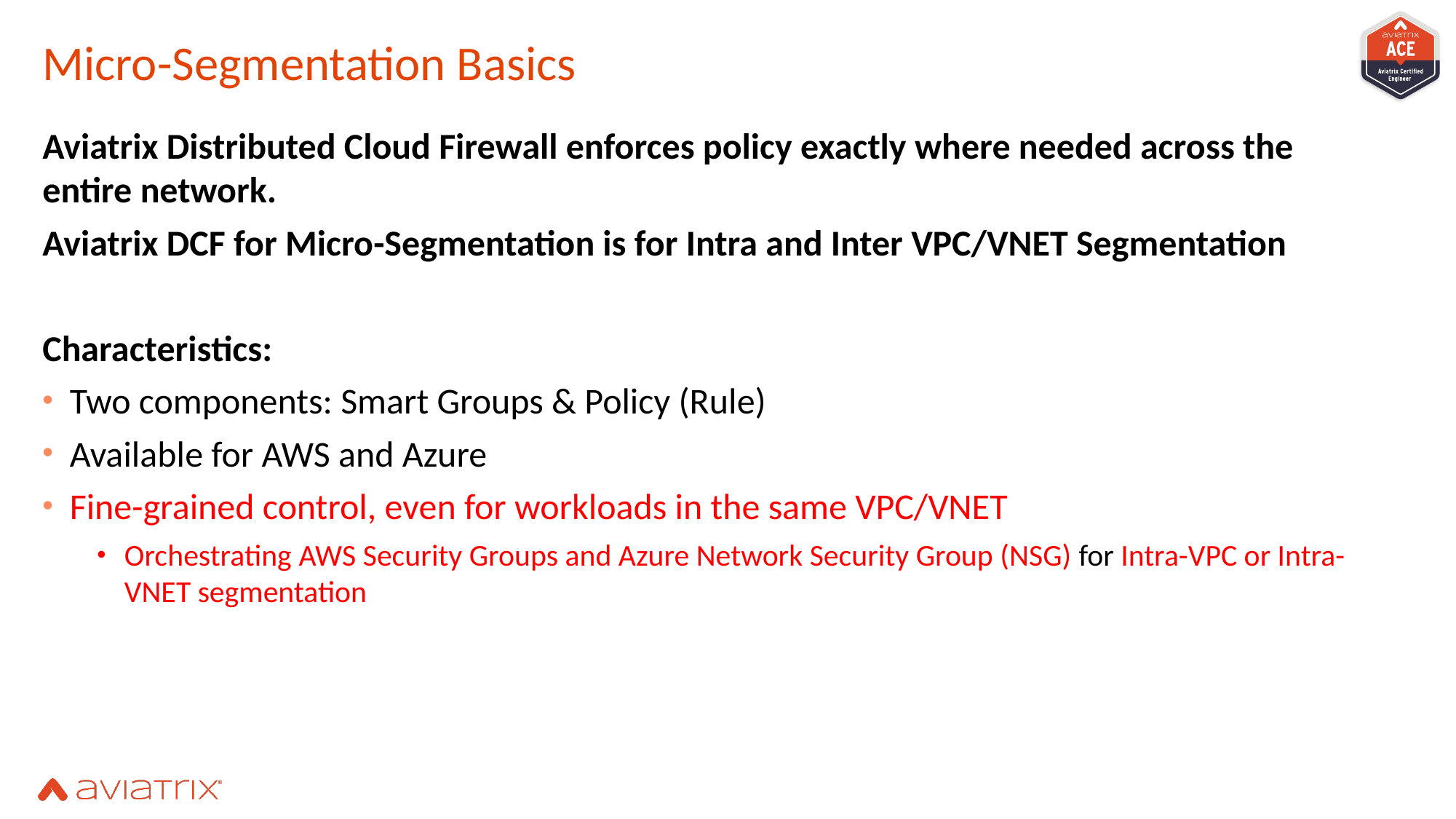

# Micro-Segmentation Basics
Aviatrix Distributed Cloud Firewall enforces policy exactly where needed across the entire network.
Aviatrix DCF for Micro-Segmentation is for Intra and Inter VPC/VNET Segmentation

Characteristics:
Two components: Smart Groups & Policy (Rule)
Available for AWS and Azure
Fine-grained control, even for workloads in the same VPC/VNET
Orchestrating AWS Security Groups and Azure Network Security Group (NSG) for Intra-VPC or Intra-VNET segmentation